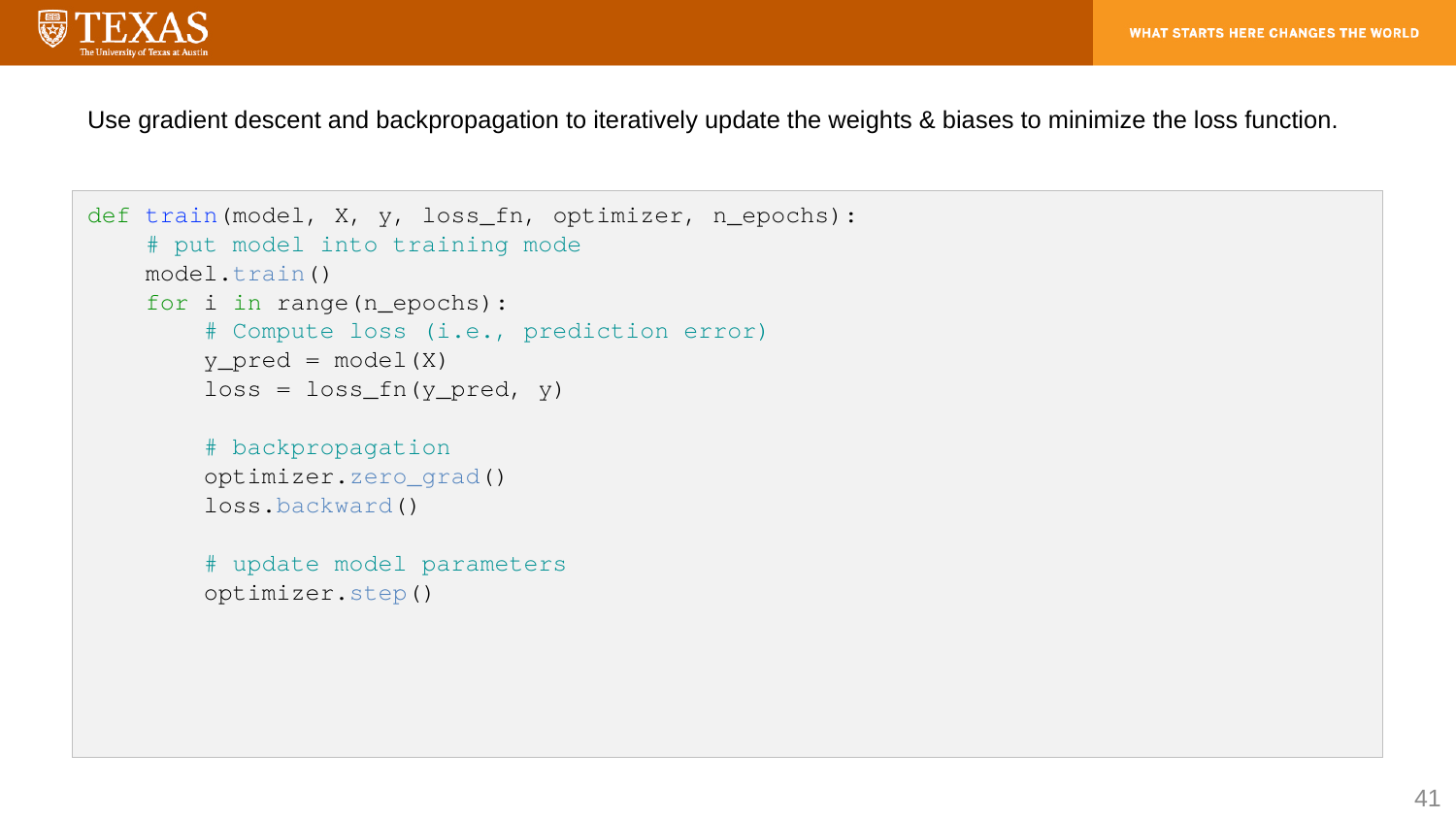

# Use gradient descent and backpropagation to iteratively update the weights & biases to minimize the loss function.
def train(model, X, y, loss_fn, optimizer, n_epochs):
    # put model into training mode
    model.train()
    for i in range(n_epochs):
        # Compute loss (i.e., prediction error)
        y_pred = model(X)
        loss = loss_fn(y_pred, y)

        # backpropagation
        optimizer.zero_grad()
        loss.backward()

        # update model parameters
        optimizer.step()

41